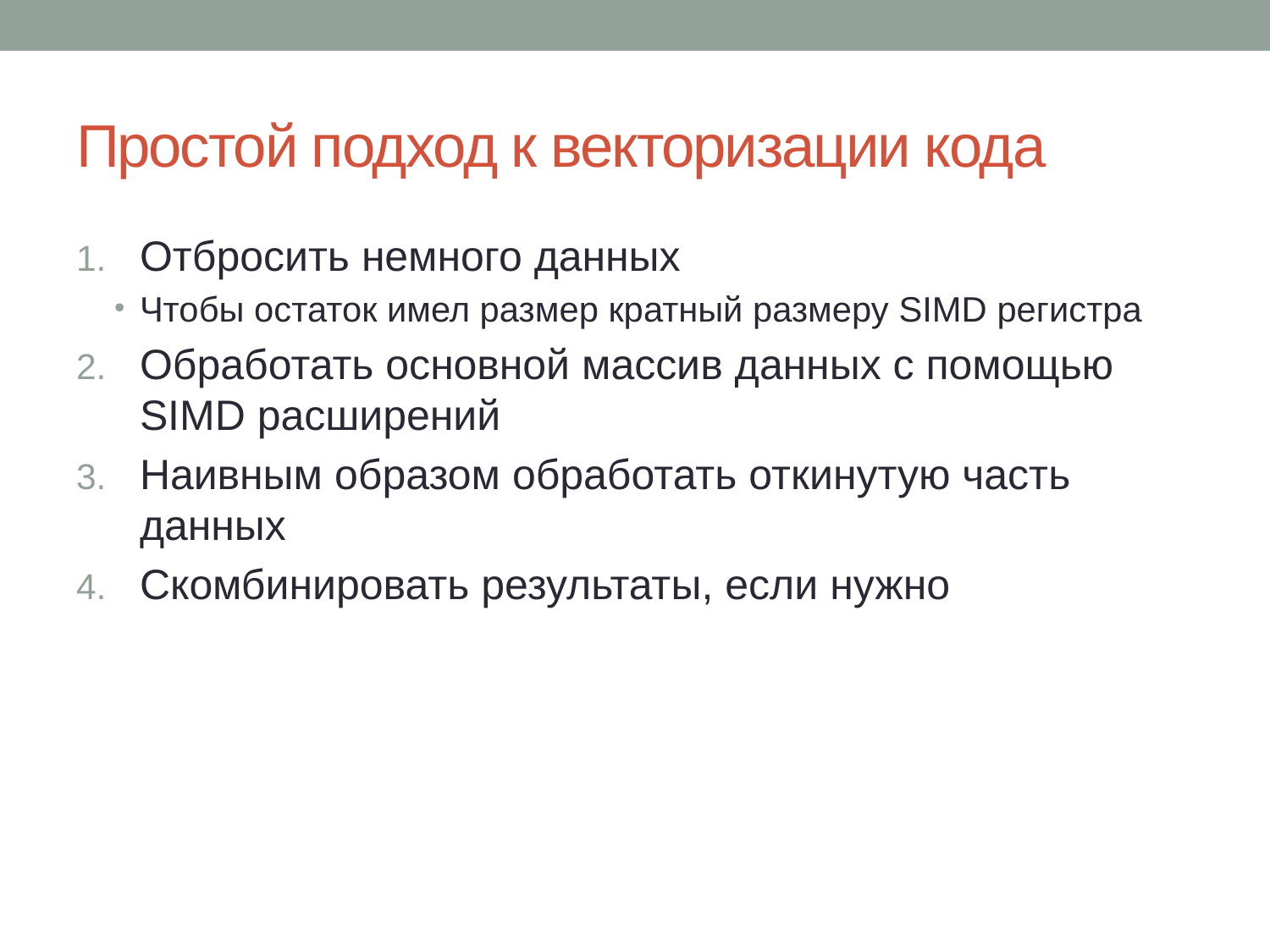

# Простой подход к векторизации кода
Отбросить немного данных
Чтобы остаток имел размер кратный размеру SIMD регистра
Обработать основной массив данных с помощью SIMD расширений
Наивным образом обработать откинутую часть данных
Скомбинировать результаты, если нужно